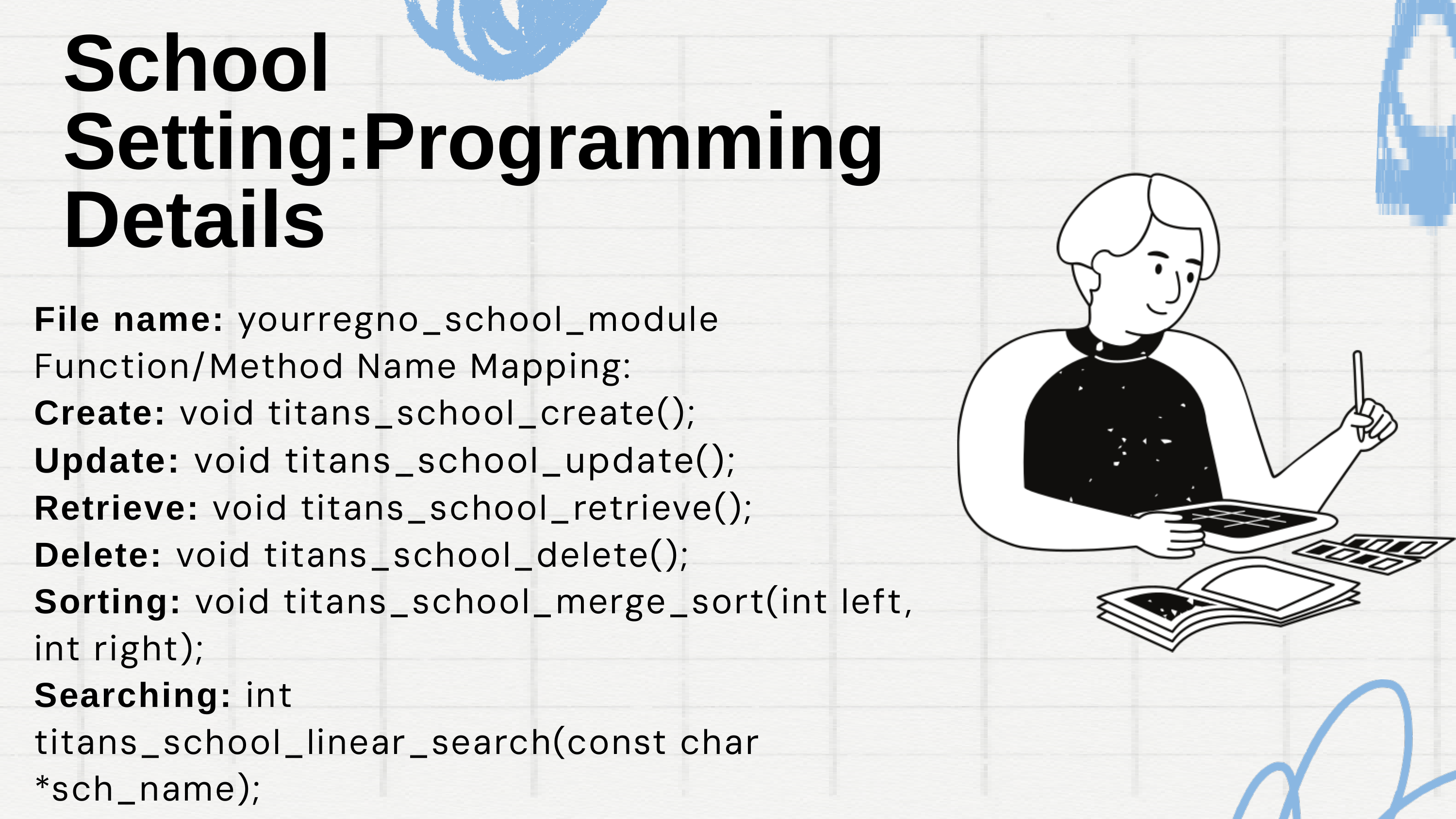

School Setting:Programming Details

File name: yourregno_school_module
Function/Method Name Mapping:
Create: void titans_school_create();
Update: void titans_school_update();
Retrieve: void titans_school_retrieve();
Delete: void titans_school_delete();
Sorting: void titans_school_merge_sort(int left, int right);
Searching: int titans_school_linear_search(const char *sch_name);